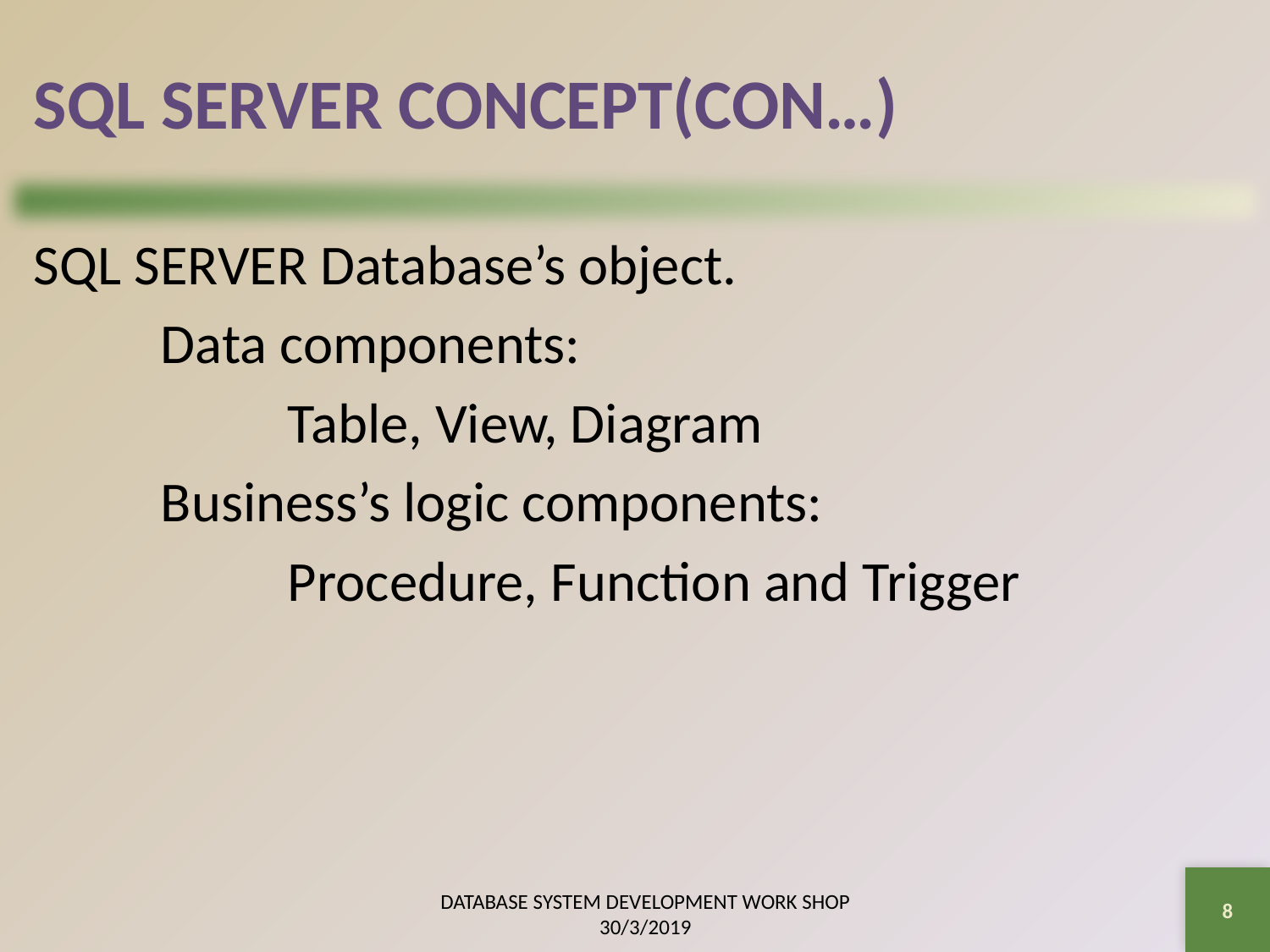

# SQL SERVER CONCEPT(CON…)
SQL SERVER Database’s object.
	Data components:
		Table, View, Diagram
	Business’s logic components:
		Procedure, Function and Trigger

8
DATABASE SYSTEM DEVELOPMENT WORK SHOP 30/3/2019